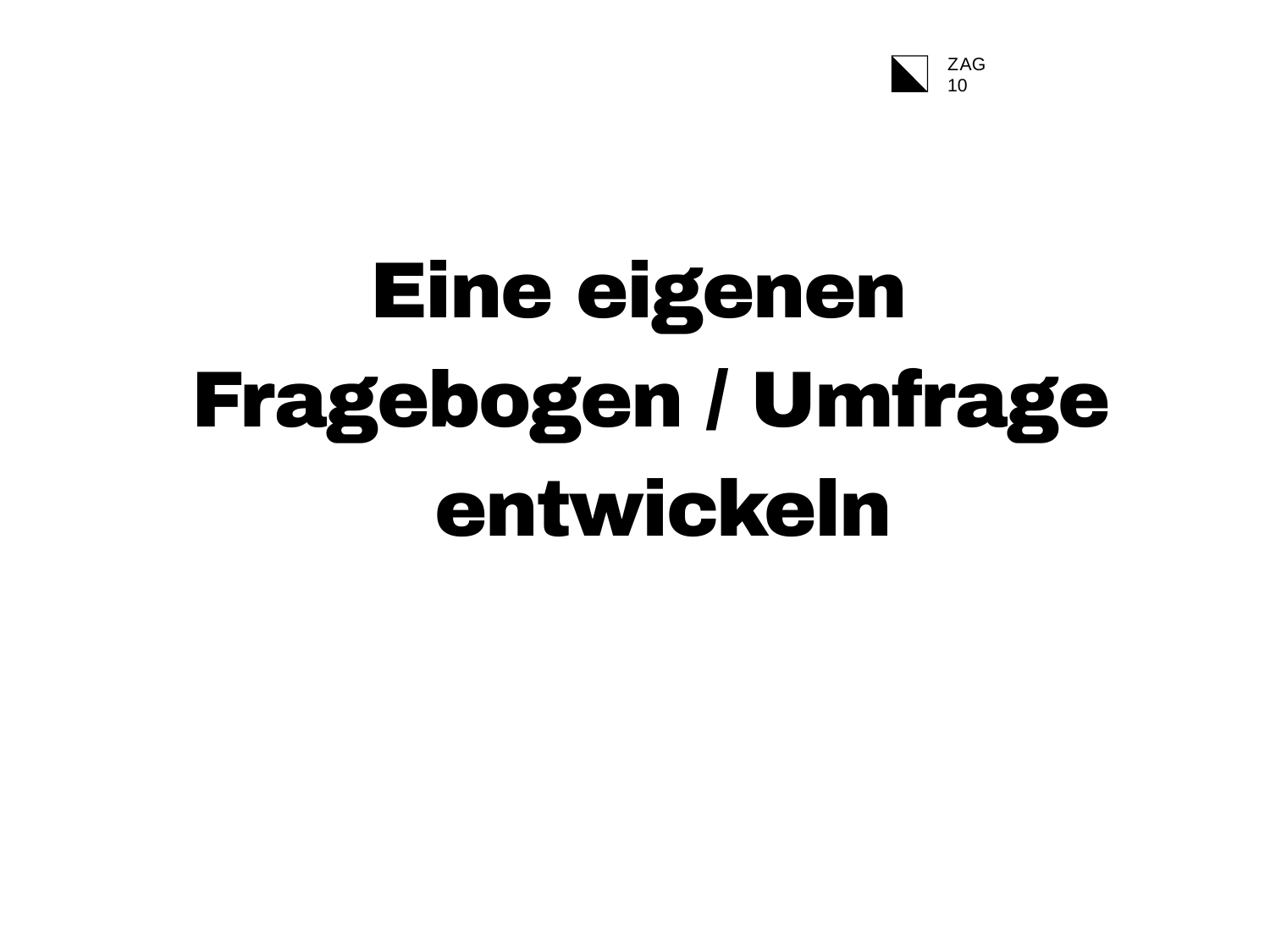

10
# Eine eigenen Fragebogen / Umfrage entwickeln